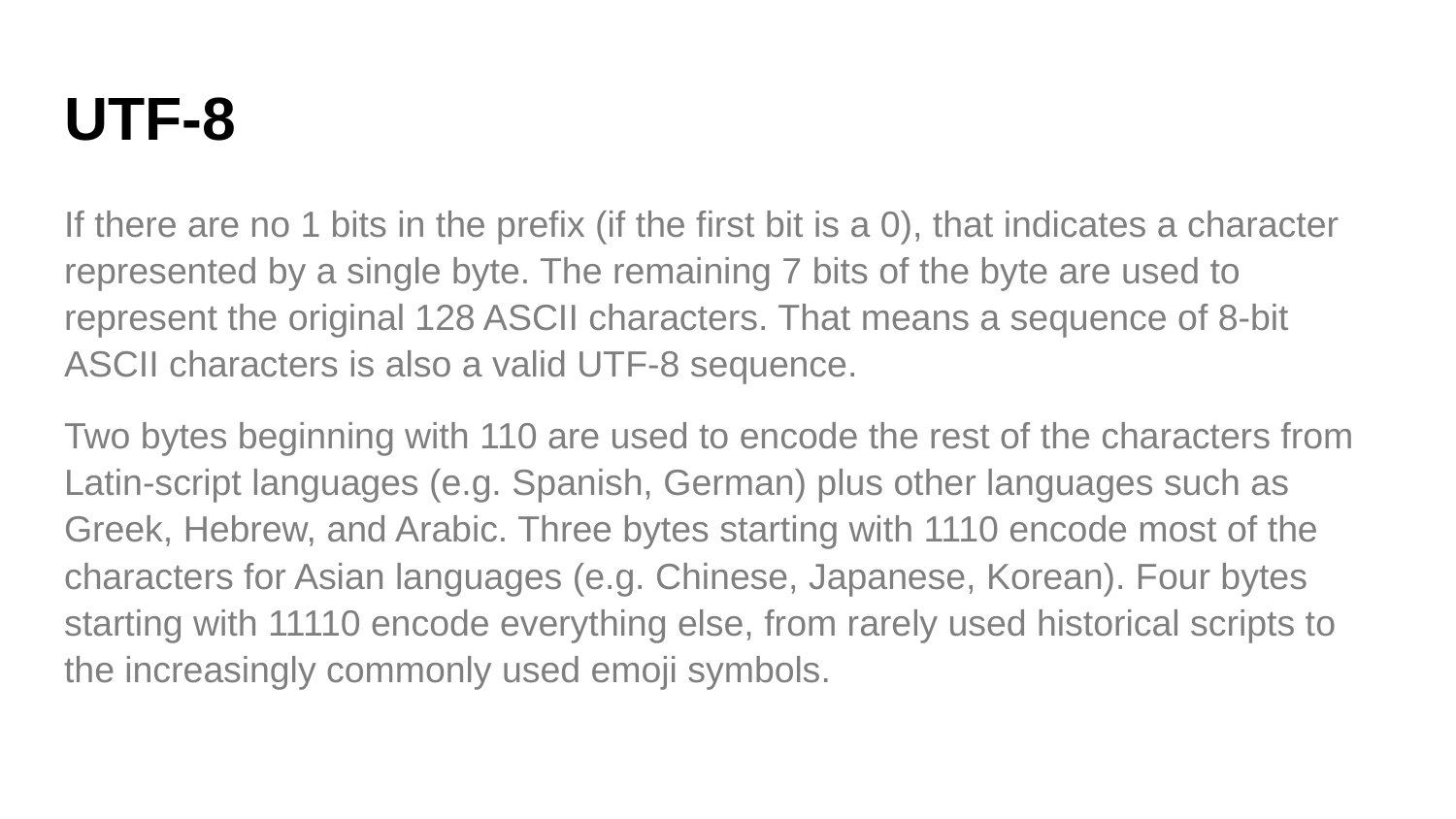

# UTF-8
If there are no 1 bits in the prefix (if the first bit is a 0), that indicates a character represented by a single byte. The remaining 7 bits of the byte are used to represent the original 128 ASCII characters. That means a sequence of 8-bit ASCII characters is also a valid UTF-8 sequence.
Two bytes beginning with 110 are used to encode the rest of the characters from Latin-script languages (e.g. Spanish, German) plus other languages such as Greek, Hebrew, and Arabic. Three bytes starting with 1110 encode most of the characters for Asian languages (e.g. Chinese, Japanese, Korean). Four bytes starting with 11110 encode everything else, from rarely used historical scripts to the increasingly commonly used emoji symbols.